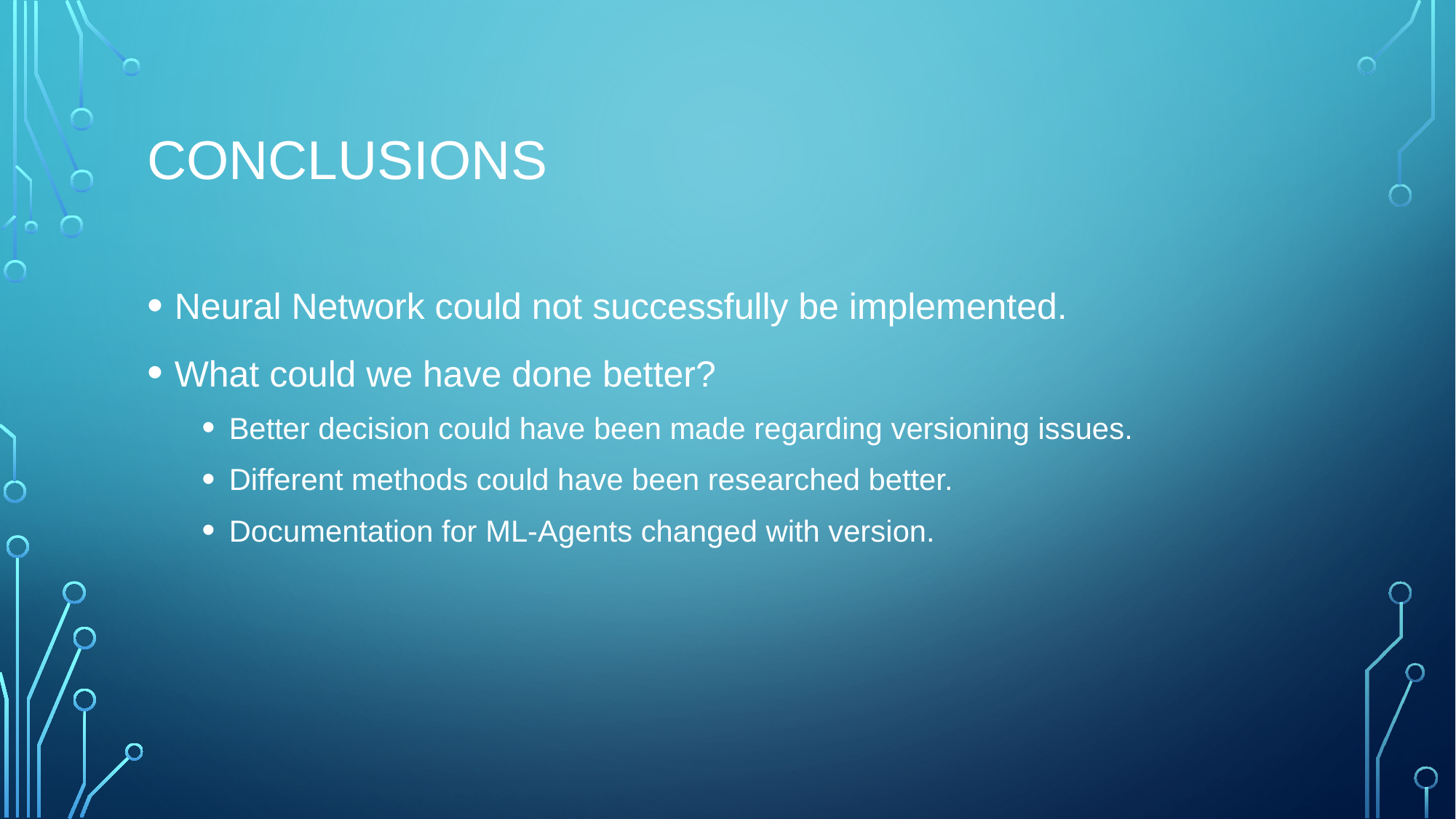

# Conclusions
Neural Network could not successfully be implemented.
What could we have done better?
Better decision could have been made regarding versioning issues.
Different methods could have been researched better.
Documentation for ML-Agents changed with version.